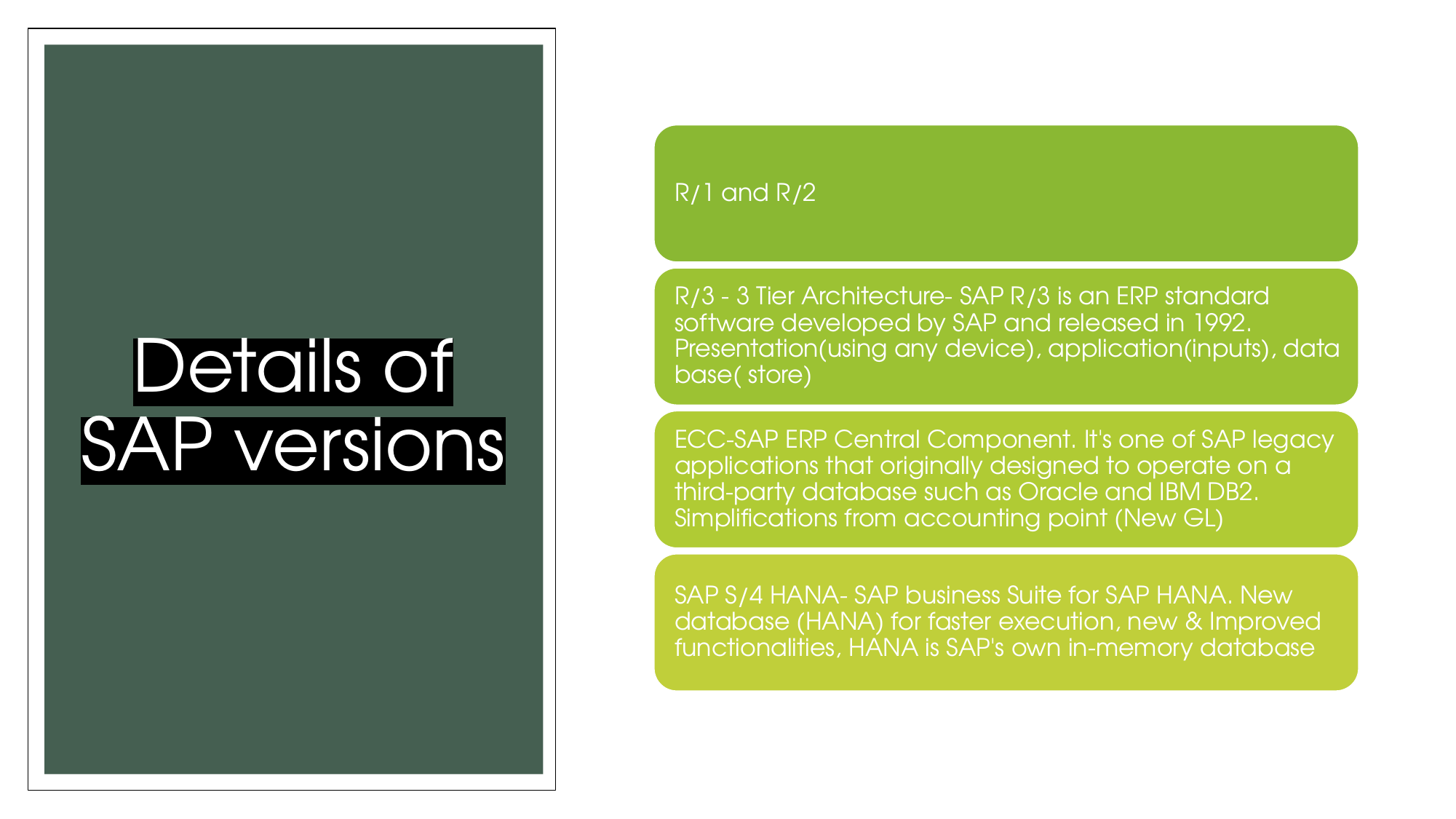

# Details of SAP versions
R/1 and R/2
R/3 - 3 Tier Architecture- SAP R/3 is an ERP standard software developed by SAP and released in 1992. Presentation(using any device), application(inputs), data base( store)
ECC-SAP ERP Central Component. It's one of SAP legacy applications that originally designed to operate on a third-party database such as Oracle and IBM DB2. Simplifications from accounting point (New GL)
SAP S/4 HANA- SAP business Suite for SAP HANA. New database (HANA) for faster execution, new & Improved functionalities, HANA is SAP's own in-memory database